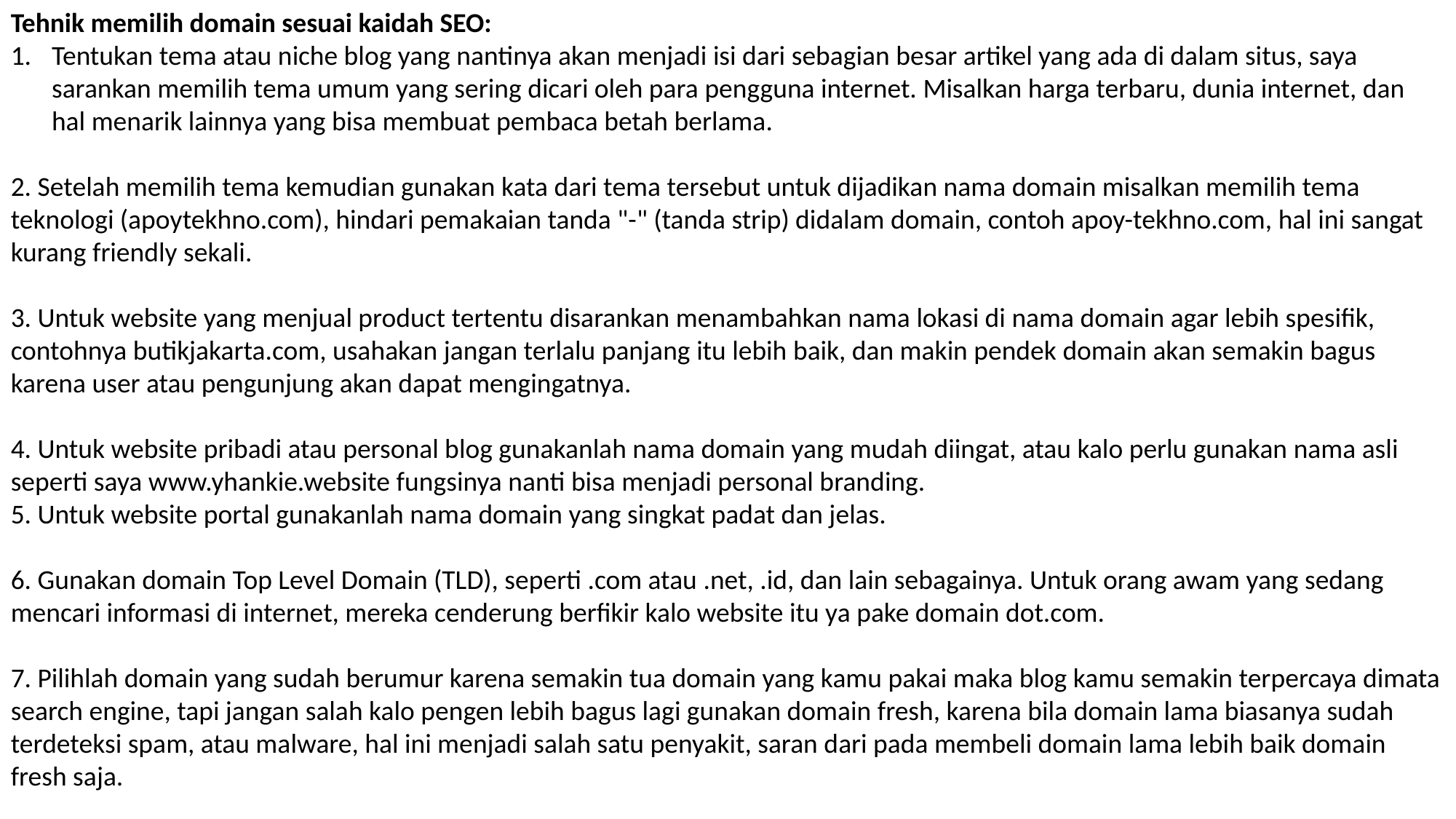

Tehnik memilih domain sesuai kaidah SEO:
Tentukan tema atau niche blog yang nantinya akan menjadi isi dari sebagian besar artikel yang ada di dalam situs, saya sarankan memilih tema umum yang sering dicari oleh para pengguna internet. Misalkan harga terbaru, dunia internet, dan hal menarik lainnya yang bisa membuat pembaca betah berlama.

2. Setelah memilih tema kemudian gunakan kata dari tema tersebut untuk dijadikan nama domain misalkan memilih tema teknologi (apoytekhno.com), hindari pemakaian tanda "-" (tanda strip) didalam domain, contoh apoy-tekhno.com, hal ini sangat kurang friendly sekali.

3. Untuk website yang menjual product tertentu disarankan menambahkan nama lokasi di nama domain agar lebih spesifik, contohnya butikjakarta.com, usahakan jangan terlalu panjang itu lebih baik, dan makin pendek domain akan semakin bagus karena user atau pengunjung akan dapat mengingatnya.

4. Untuk website pribadi atau personal blog gunakanlah nama domain yang mudah diingat, atau kalo perlu gunakan nama asli seperti saya www.yhankie.website fungsinya nanti bisa menjadi personal branding.
5. Untuk website portal gunakanlah nama domain yang singkat padat dan jelas.

6. Gunakan domain Top Level Domain (TLD), seperti .com atau .net, .id, dan lain sebagainya. Untuk orang awam yang sedang mencari informasi di internet, mereka cenderung berfikir kalo website itu ya pake domain dot.com.

7. Pilihlah domain yang sudah berumur karena semakin tua domain yang kamu pakai maka blog kamu semakin terpercaya dimata search engine, tapi jangan salah kalo pengen lebih bagus lagi gunakan domain fresh, karena bila domain lama biasanya sudah terdeteksi spam, atau malware, hal ini menjadi salah satu penyakit, saran dari pada membeli domain lama lebih baik domain fresh saja.